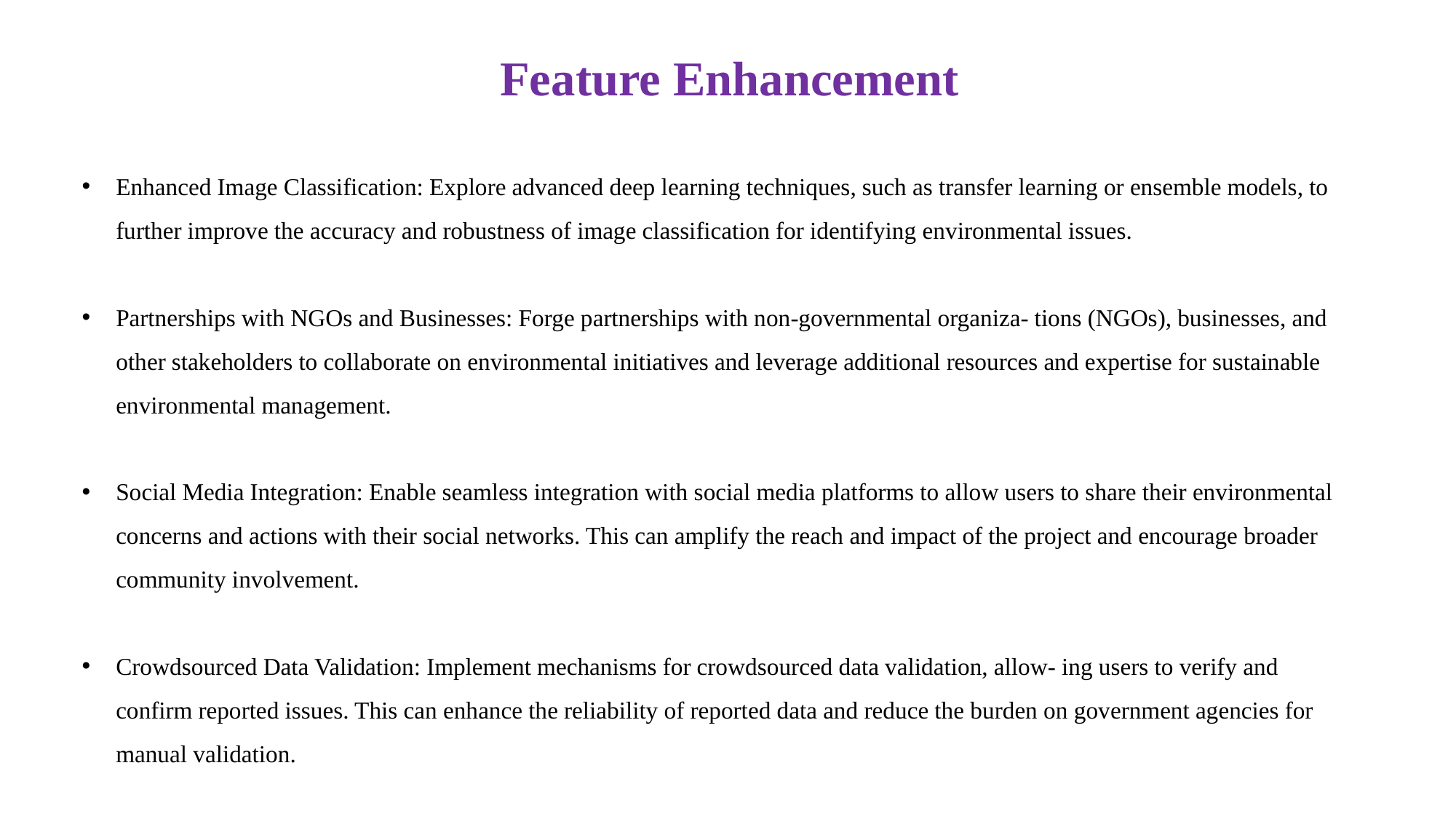

# Feature Enhancement
Enhanced Image Classification: Explore advanced deep learning techniques, such as transfer learning or ensemble models, to further improve the accuracy and robustness of image classification for identifying environmental issues.

Partnerships with NGOs and Businesses: Forge partnerships with non-governmental organiza- tions (NGOs), businesses, and other stakeholders to collaborate on environmental initiatives and leverage additional resources and expertise for sustainable environmental management.

Social Media Integration: Enable seamless integration with social media platforms to allow users to share their environmental concerns and actions with their social networks. This can amplify the reach and impact of the project and encourage broader community involvement.

Crowdsourced Data Validation: Implement mechanisms for crowdsourced data validation, allow- ing users to verify and confirm reported issues. This can enhance the reliability of reported data and reduce the burden on government agencies for manual validation.